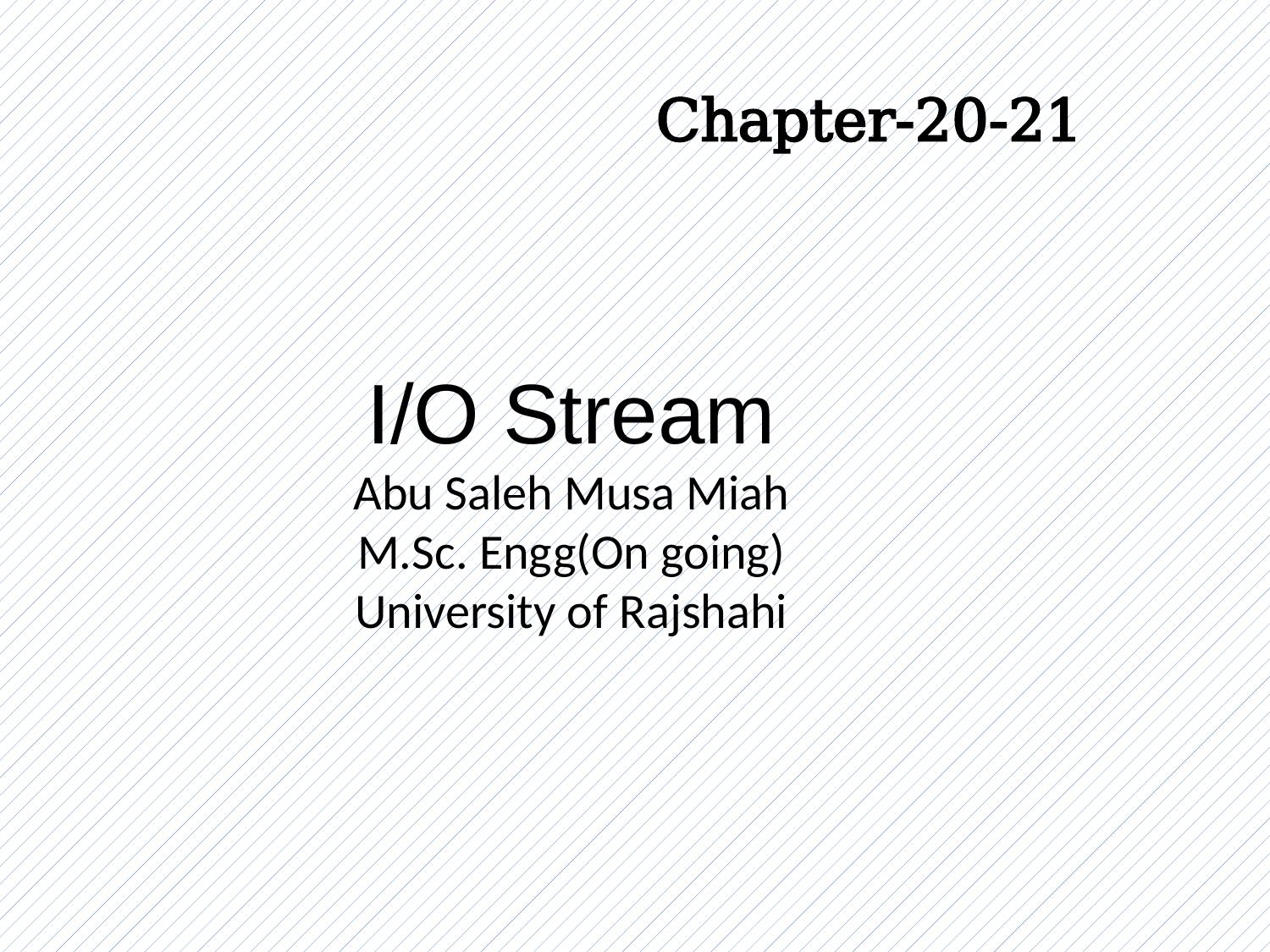

Chapter-20-21
I/O Stream
Abu Saleh Musa Miah
M.Sc. Engg(On going)
University of Rajshahi